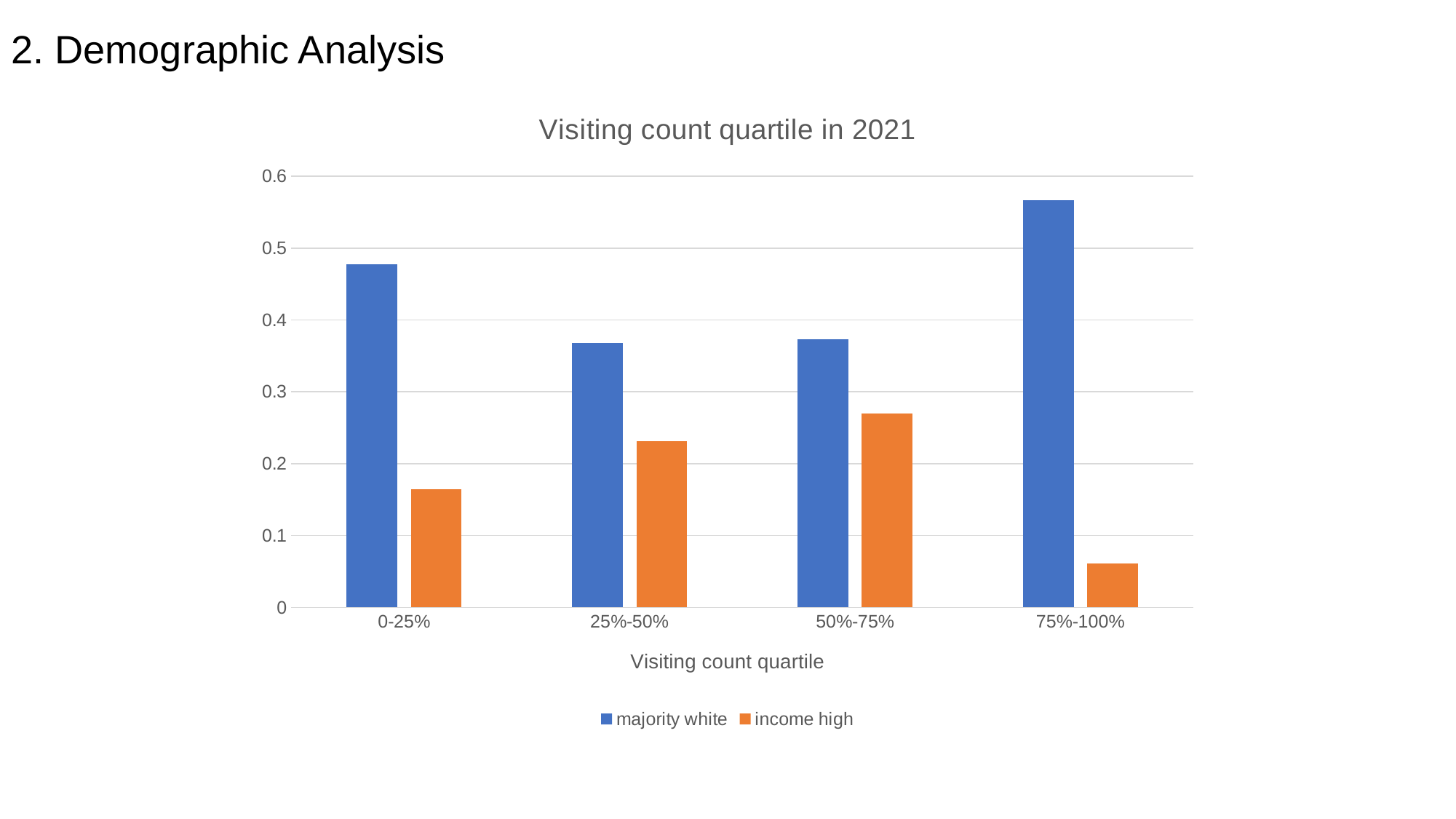

# 2. Demographic Analysis

### Chart: Visiting count quartile in 2021

| Category | majority white | income high |
|---|---|---|
| 0-25% | 0.4774193548387097 | 0.16451612903225807 |
| 25%-50% | 0.3680781758957655 | 0.23127035830618892 |
| 50%-75% | 0.37337662337662336 | 0.2694805194805195 |
| 75%-100% | 0.5663430420711975 | 0.061488673139158574 |